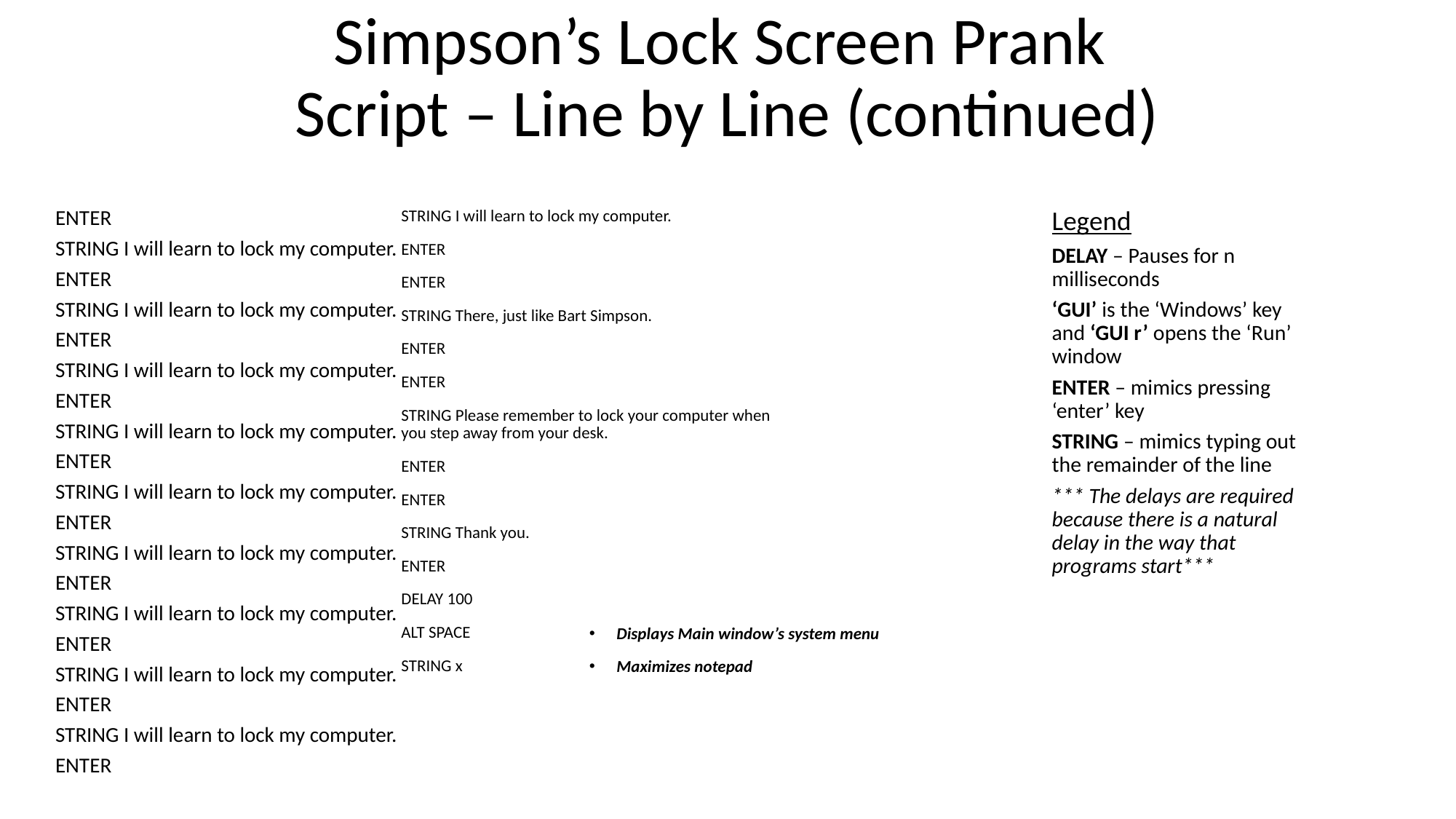

# Simpson’s Lock Screen Prank Script – Line by Line (continued)

Displays Main window’s system menu
Maximizes notepad
ENTER
STRING I will learn to lock my computer.
ENTER
STRING I will learn to lock my computer.
ENTER
STRING I will learn to lock my computer.
ENTER
STRING I will learn to lock my computer.
ENTER
STRING I will learn to lock my computer.
ENTER
STRING I will learn to lock my computer.
ENTER
STRING I will learn to lock my computer.
ENTER
STRING I will learn to lock my computer.
ENTER
STRING I will learn to lock my computer.
ENTER
Legend
DELAY – Pauses for n milliseconds
‘GUI’ is the ‘Windows’ key and ‘GUI r’ opens the ‘Run’ window
ENTER – mimics pressing ‘enter’ key
STRING – mimics typing out the remainder of the line
*** The delays are required  because there is a natural delay in the way that programs start***
STRING I will learn to lock my computer.
ENTER
ENTER
STRING There, just like Bart Simpson.
ENTER
ENTER
STRING Please remember to lock your computer when you step away from your desk.
ENTER
ENTER
STRING Thank you.
ENTER
DELAY 100
ALT SPACE
STRING x